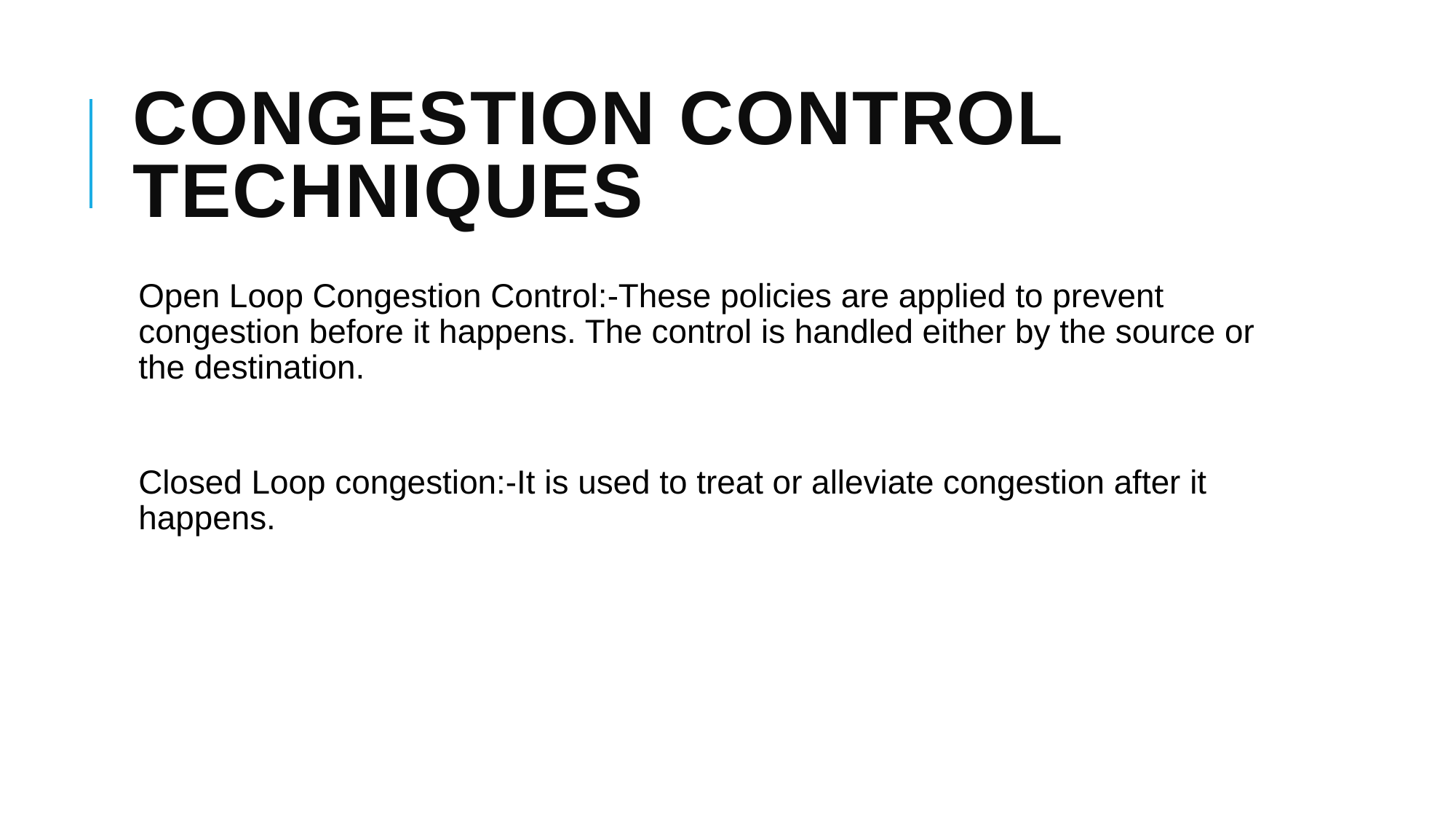

# Congestion Control Techniques
Open Loop Congestion Control:-These policies are applied to prevent congestion before it happens. The control is handled either by the source or the destination.

Closed Loop congestion:-It is used to treat or alleviate congestion after it happens.